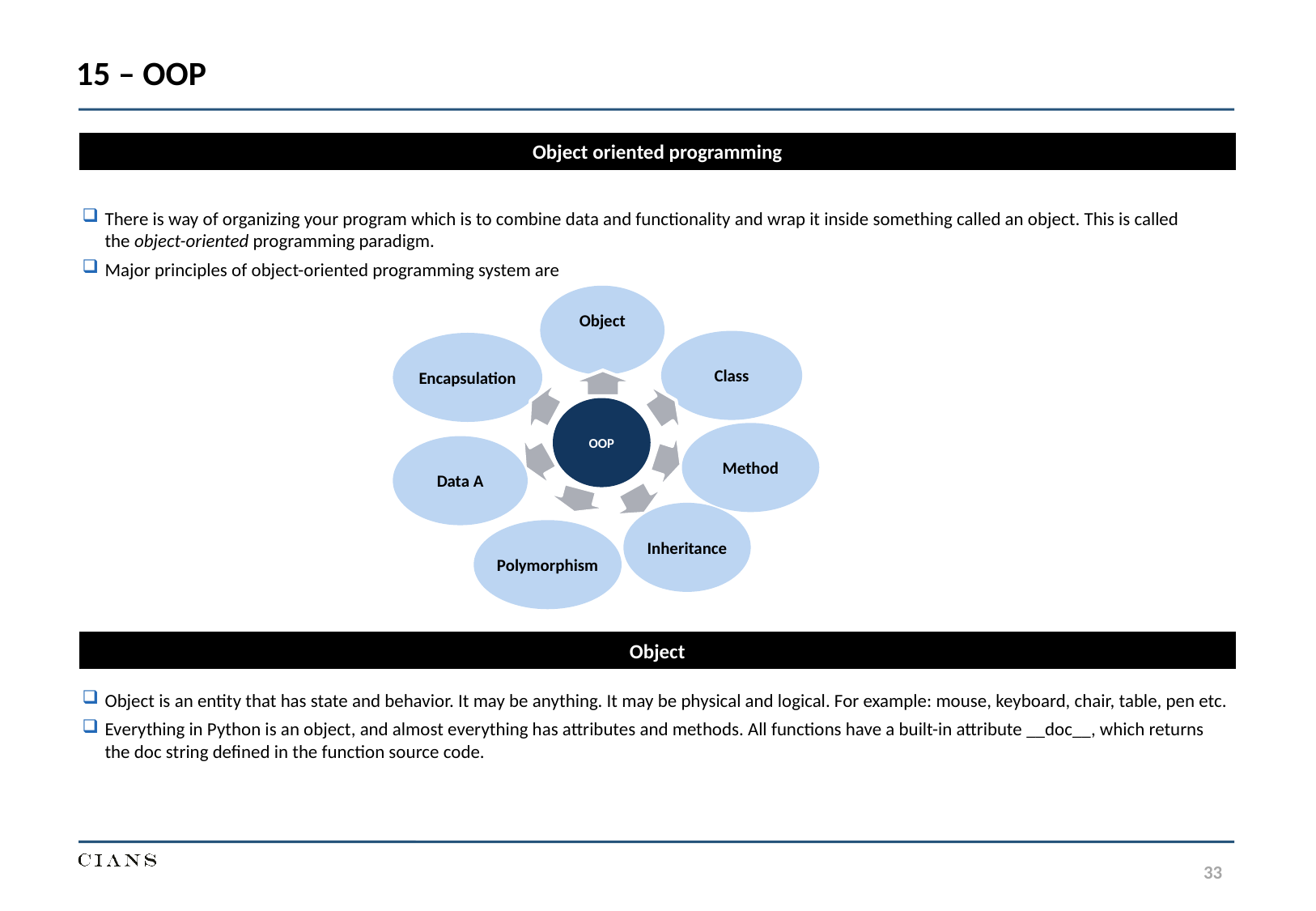

15 – OOP
Object oriented programming
There is way of organizing your program which is to combine data and functionality and wrap it inside something called an object. This is called the object-oriented programming paradigm.
Major principles of object-oriented programming system are

Object is an entity that has state and behavior. It may be anything. It may be physical and logical. For example: mouse, keyboard, chair, table, pen etc.
Everything in Python is an object, and almost everything has attributes and methods. All functions have a built-in attribute __doc__, which returns the doc string defined in the function source code.

Object
Class
Encapsulation

OOP

Polymorphism
Method
Data A

Inheritance
Object